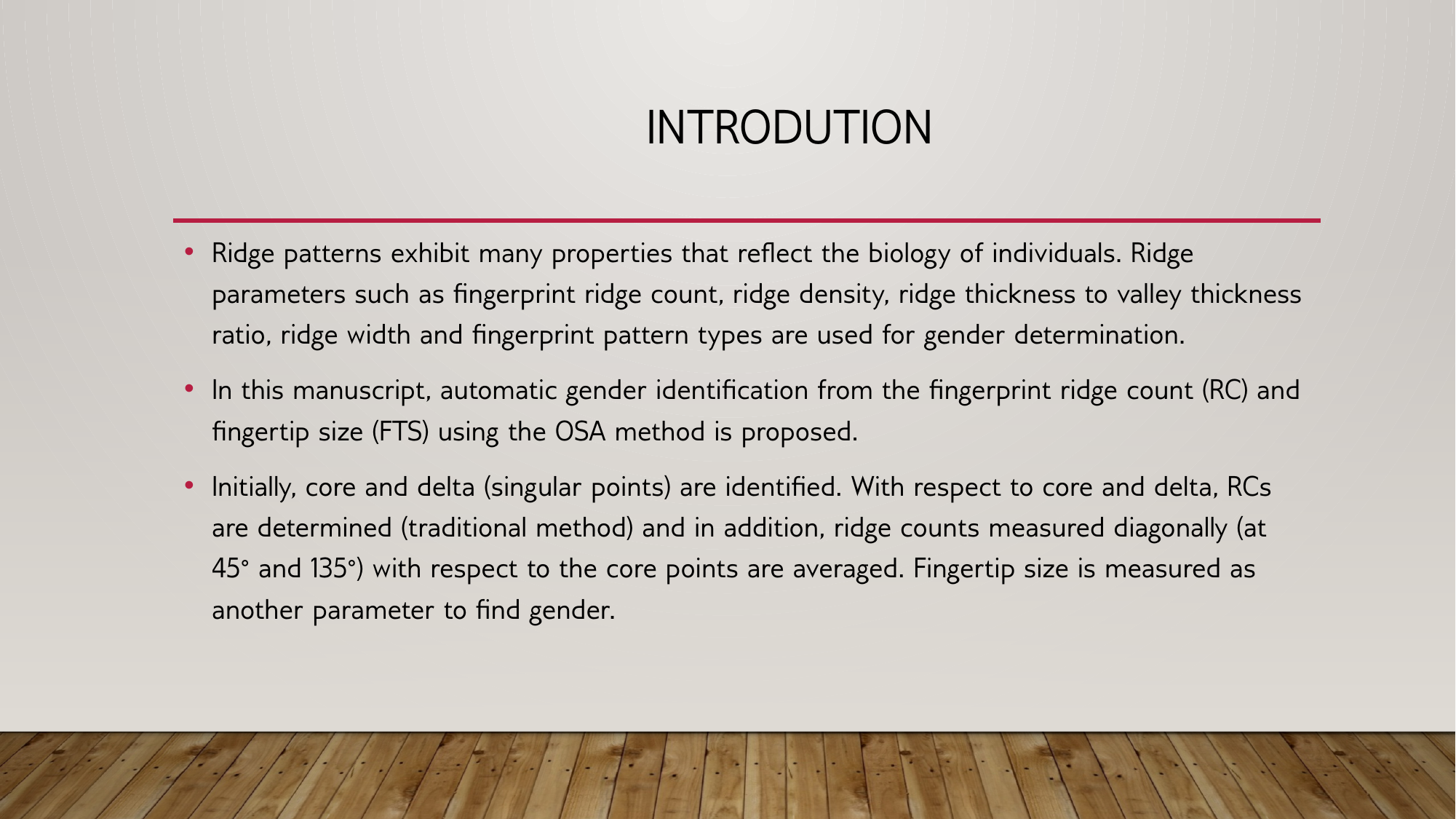

# introdution
Ridge patterns exhibit many properties that reflect the biology of individuals. Ridge parameters such as fingerprint ridge count, ridge density, ridge thickness to valley thickness ratio, ridge width and fingerprint pattern types are used for gender determination.
In this manuscript, automatic gender identification from the fingerprint ridge count (RC) and fingertip size (FTS) using the OSA method is proposed.
Initially, core and delta (singular points) are identified. With respect to core and delta, RCs are determined (traditional method) and in addition, ridge counts measured diagonally (at 45° and 135°) with respect to the core points are averaged. Fingertip size is measured as another parameter to find gender.